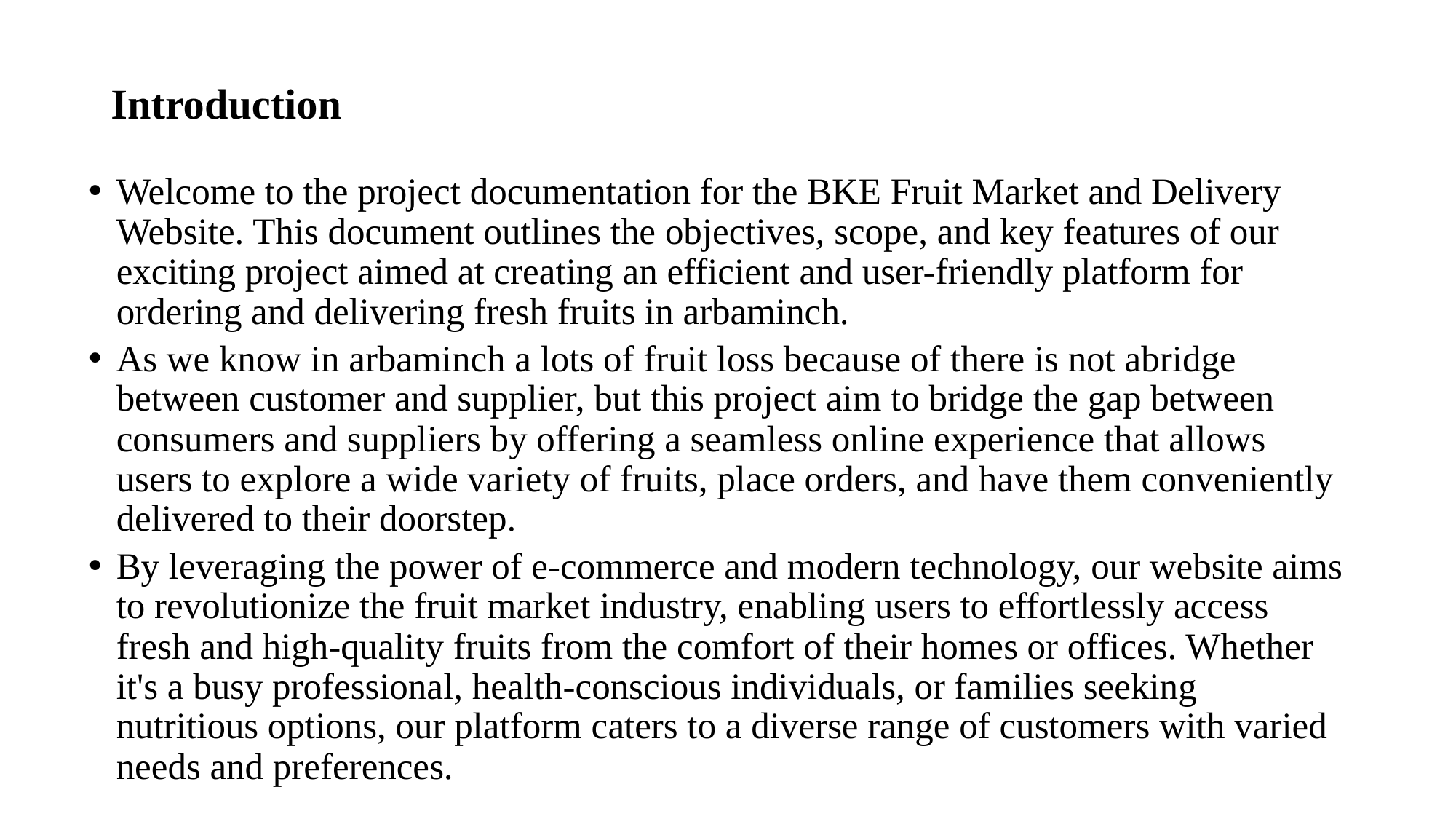

# Introduction
Welcome to the project documentation for the BKE Fruit Market and Delivery Website. This document outlines the objectives, scope, and key features of our exciting project aimed at creating an efficient and user-friendly platform for ordering and delivering fresh fruits in arbaminch.
As we know in arbaminch a lots of fruit loss because of there is not abridge between customer and supplier, but this project aim to bridge the gap between consumers and suppliers by offering a seamless online experience that allows users to explore a wide variety of fruits, place orders, and have them conveniently delivered to their doorstep.
By leveraging the power of e-commerce and modern technology, our website aims to revolutionize the fruit market industry, enabling users to effortlessly access fresh and high-quality fruits from the comfort of their homes or offices. Whether it's a busy professional, health-conscious individuals, or families seeking nutritious options, our platform caters to a diverse range of customers with varied needs and preferences.